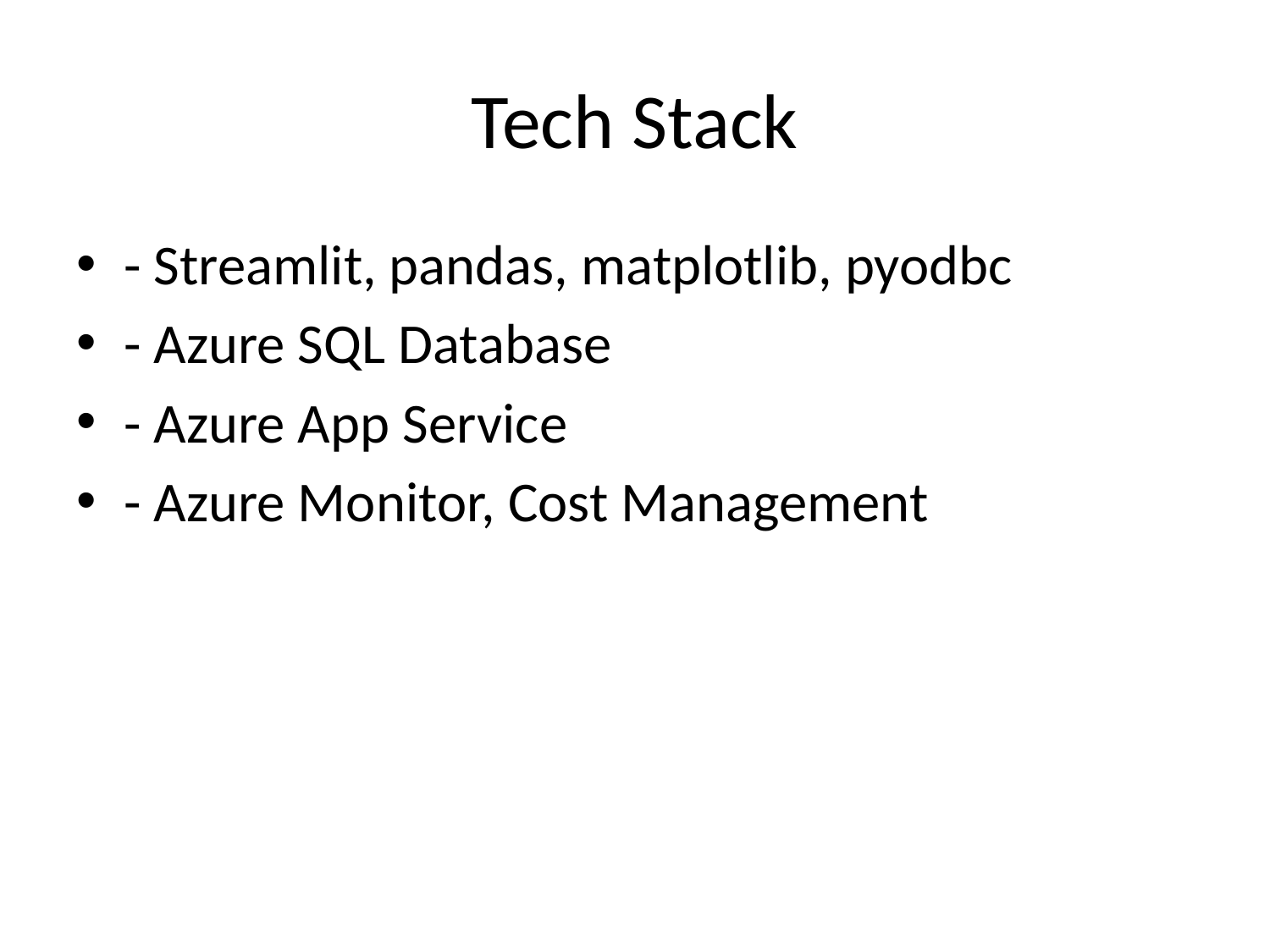

# Tech Stack
- Streamlit, pandas, matplotlib, pyodbc
- Azure SQL Database
- Azure App Service
- Azure Monitor, Cost Management